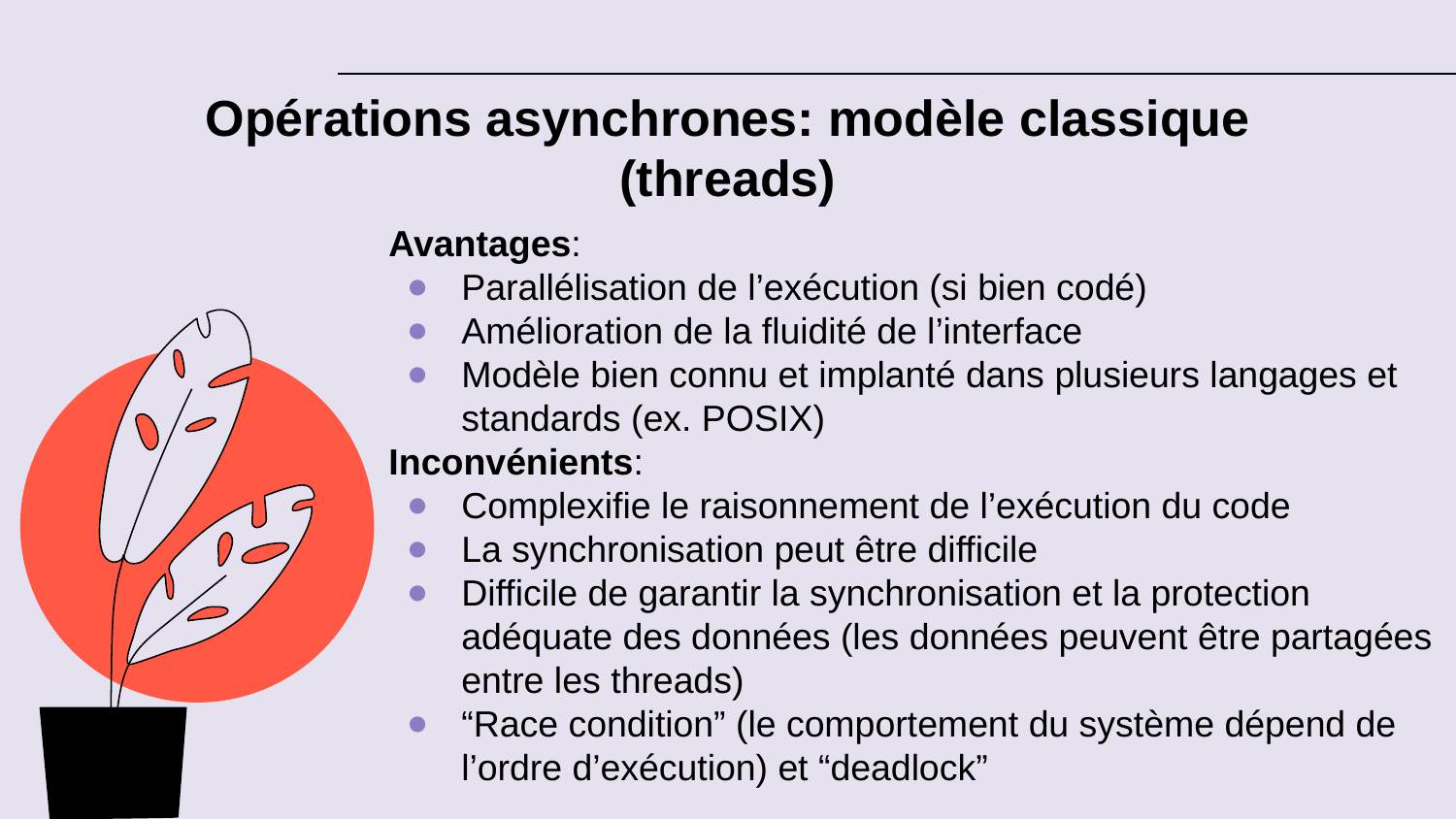

# Opérations asynchrones: modèle classique (threads)
Avantages:
Parallélisation de l’exécution (si bien codé)
Amélioration de la fluidité de l’interface
Modèle bien connu et implanté dans plusieurs langages et standards (ex. POSIX)
Inconvénients:
Complexifie le raisonnement de l’exécution du code
La synchronisation peut être difficile
Difficile de garantir la synchronisation et la protection adéquate des données (les données peuvent être partagées entre les threads)
“Race condition” (le comportement du système dépend de l’ordre d’exécution) et “deadlock”